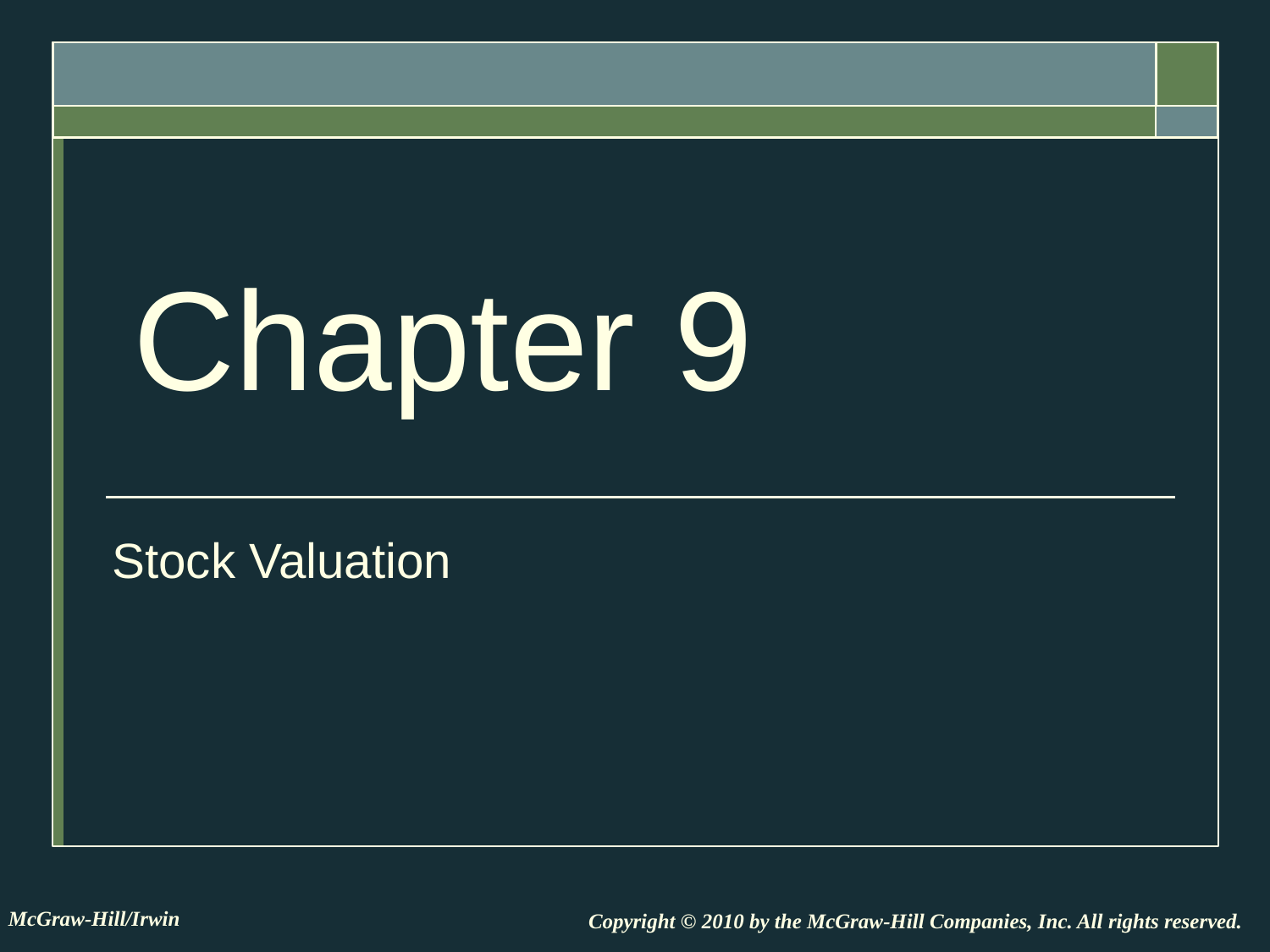

Chapter 9
Stock Valuation
McGraw-Hill/Irwin
Copyright © 2010 by the McGraw-Hill Companies, Inc. All rights reserved.